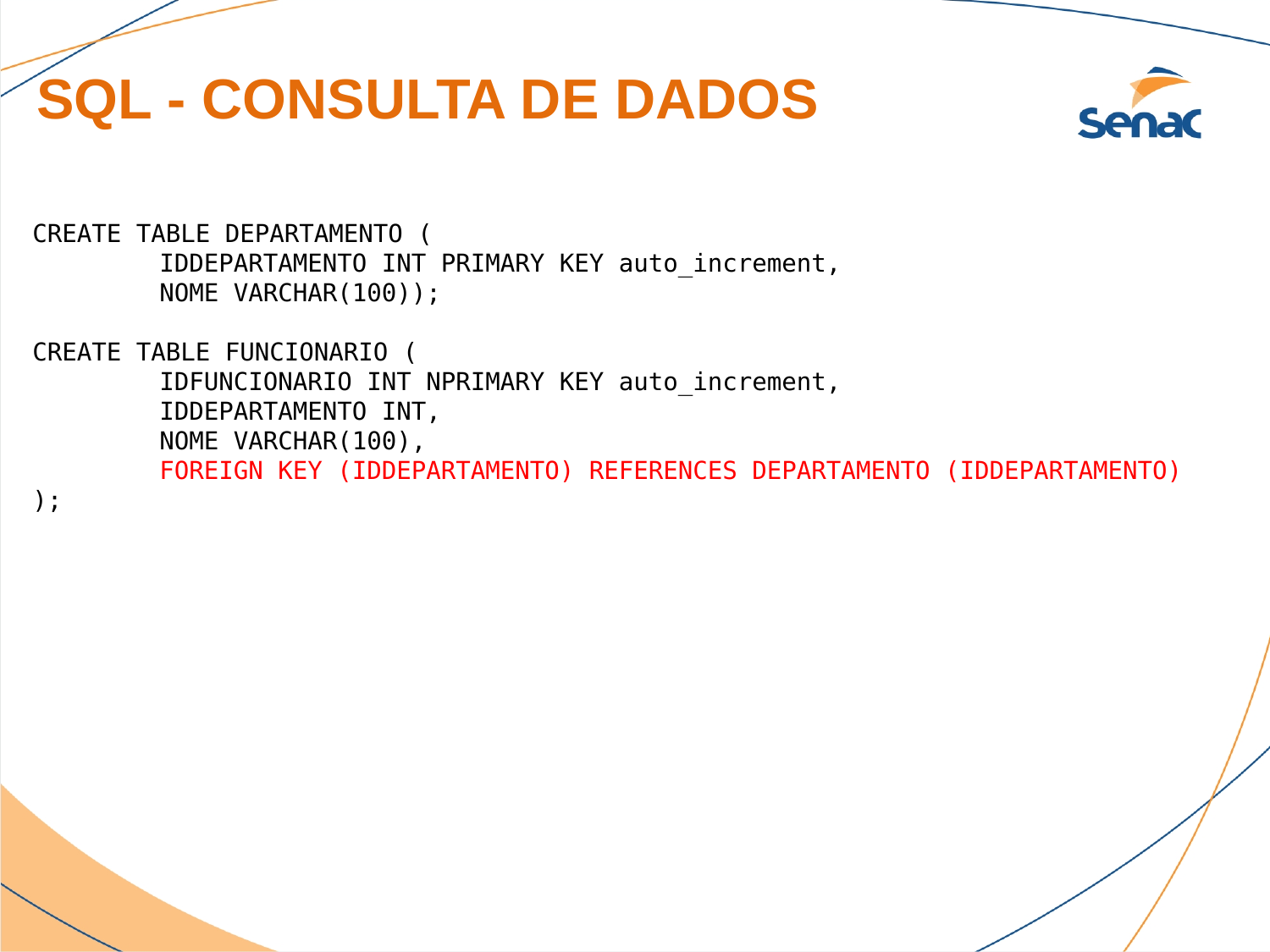

SQL - CONSULTA DE DADOS
CREATE TABLE DEPARTAMENTO (
	IDDEPARTAMENTO INT PRIMARY KEY auto_increment,
	NOME VARCHAR(100));

CREATE TABLE FUNCIONARIO (
	IDFUNCIONARIO INT NPRIMARY KEY auto_increment,
	IDDEPARTAMENTO INT,
	NOME VARCHAR(100),
	FOREIGN KEY (IDDEPARTAMENTO) REFERENCES DEPARTAMENTO (IDDEPARTAMENTO)
);